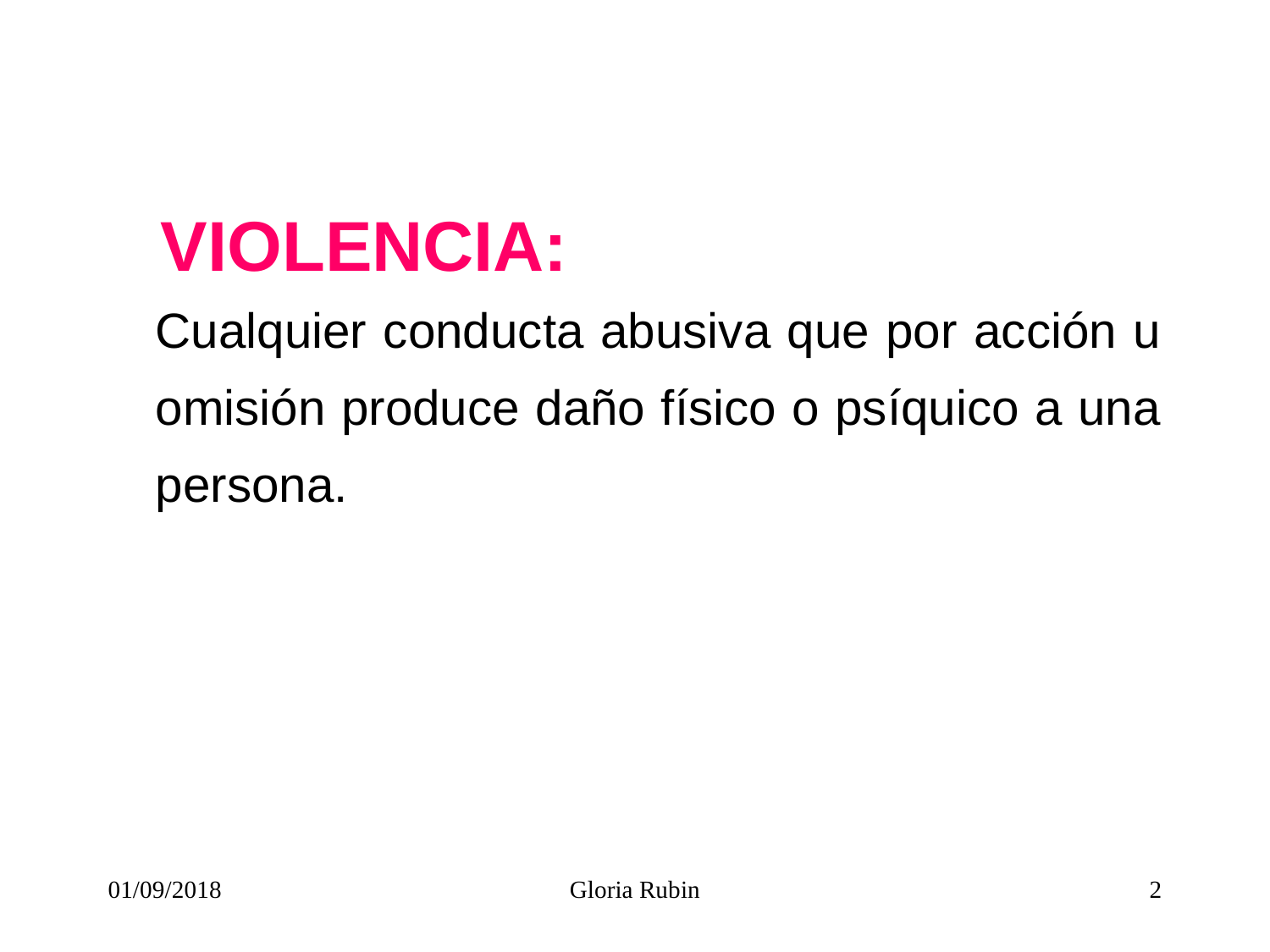

# VIOLENCIA:
	Cualquier conducta abusiva que por acción u omisión produce daño físico o psíquico a una persona.
01/09/2018
Gloria Rubin
2